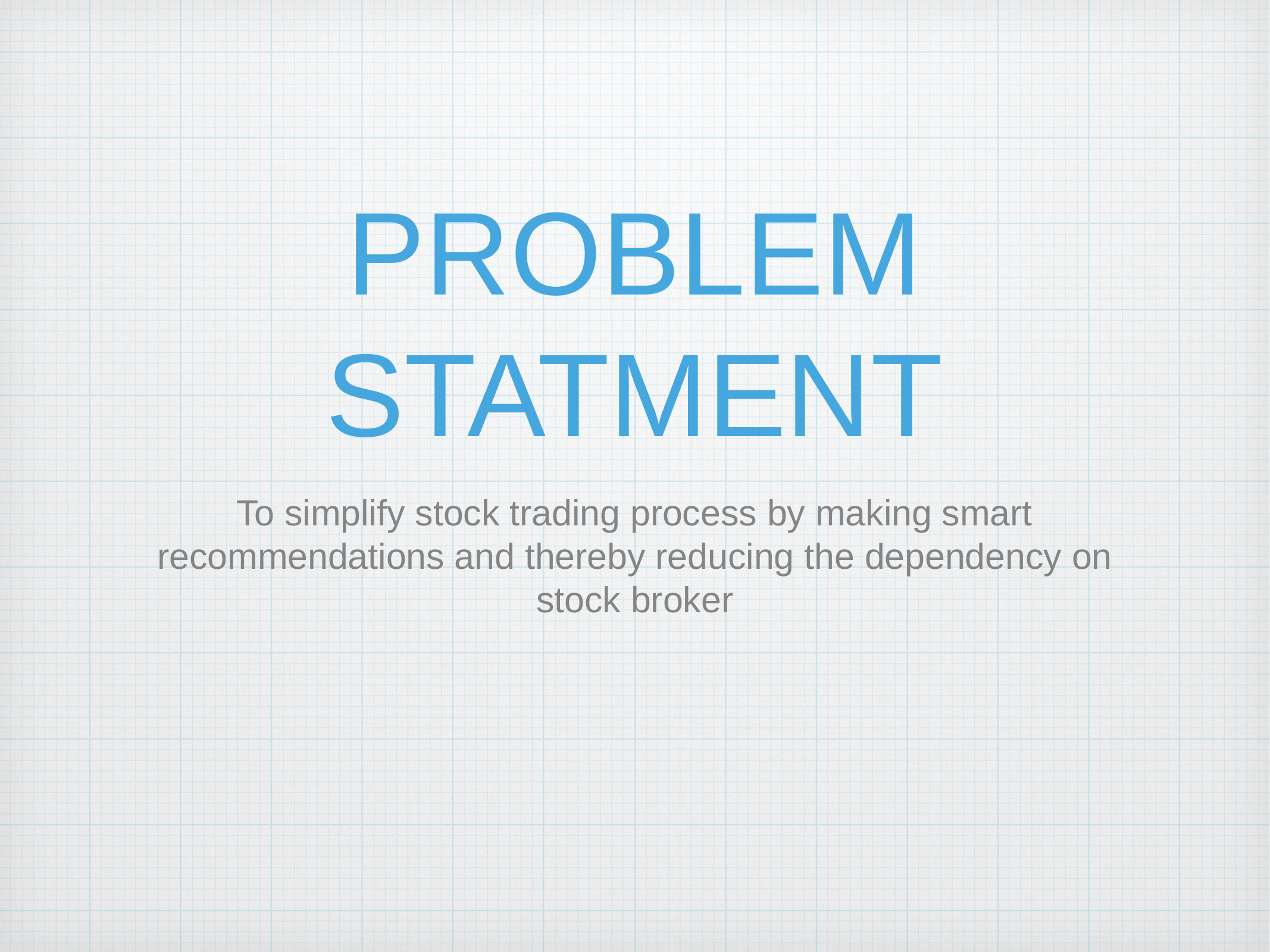

# PROBLEM STATMENT
To simplify stock trading process by making smart recommendations and thereby reducing the dependency on stock broker